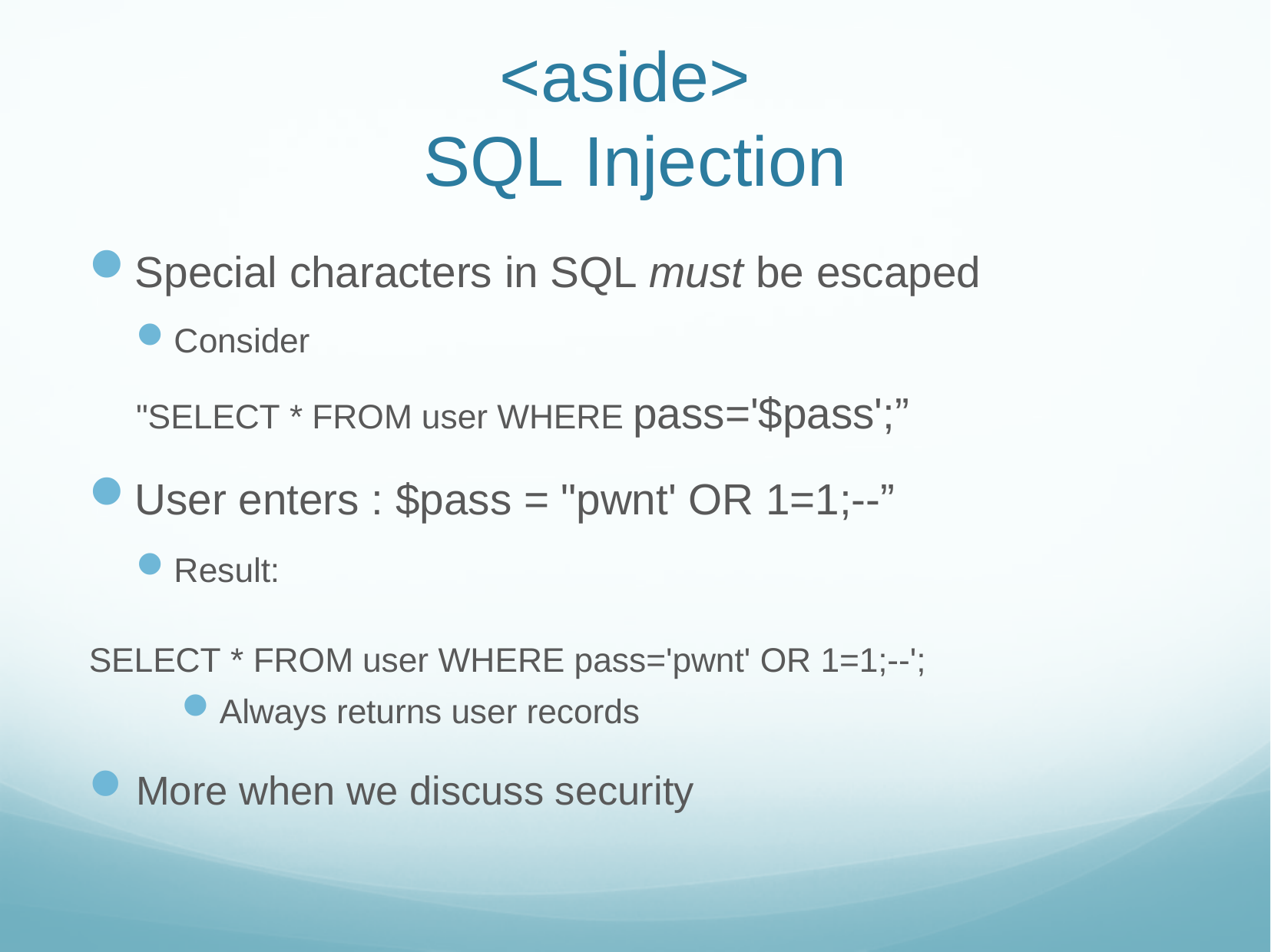

# <aside> SQL Injection
Special characters in SQL must be escaped
Consider
"SELECT * FROM user WHERE pass='$pass';”
User enters : $pass = "pwnt' OR 1=1;--”
Result:
SELECT * FROM user WHERE pass='pwnt' OR 1=1;--';
Always returns user records
More when we discuss security